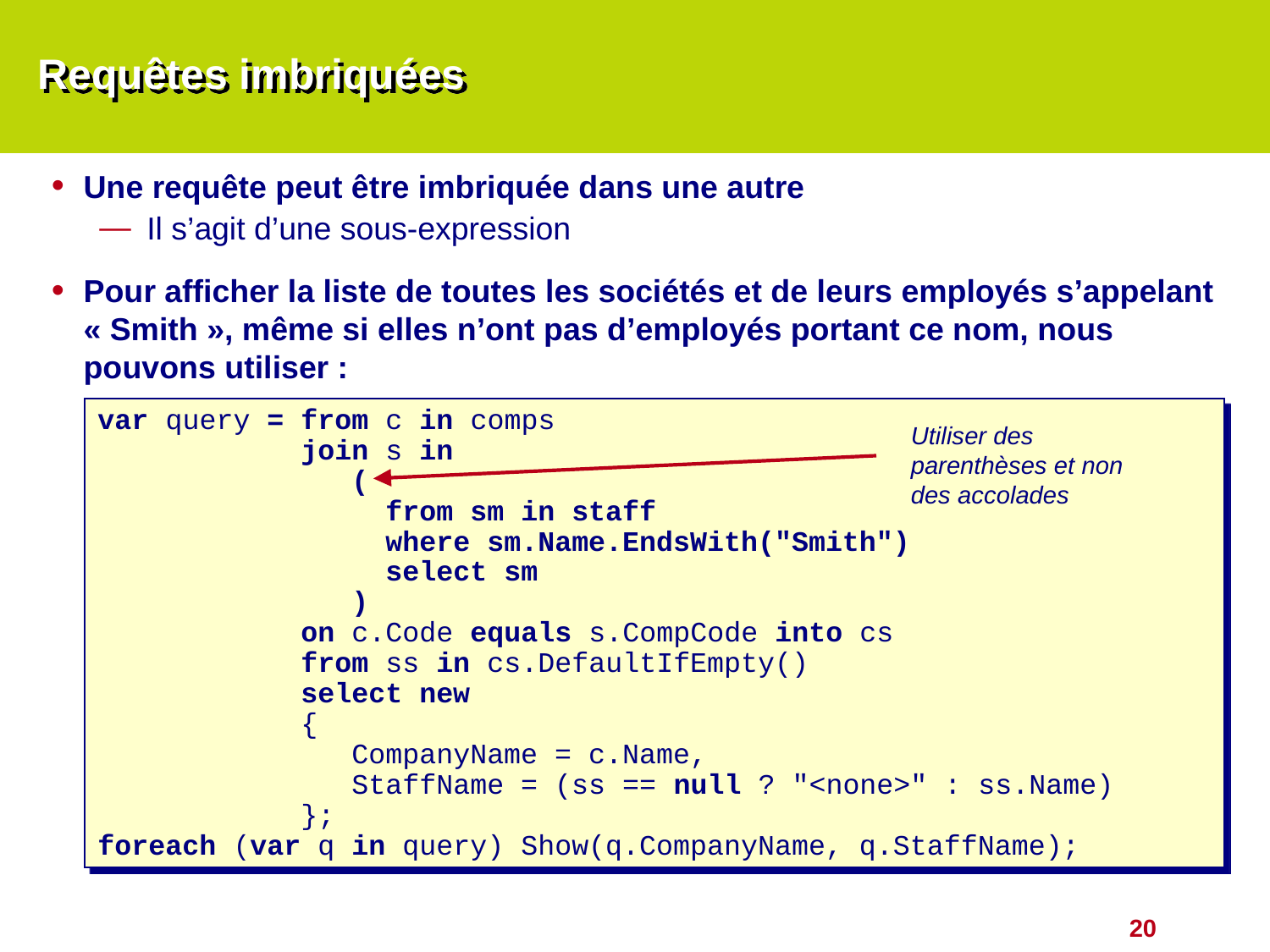

# Requêtes imbriquées
Une requête peut être imbriquée dans une autre
Il s’agit d’une sous-expression
Pour afficher la liste de toutes les sociétés et de leurs employés s’appelant « Smith », même si elles n’ont pas d’employés portant ce nom, nous pouvons utiliser :
var query = from c in comps
            join s in
		(
		  from sm in staff
		  where sm.Name.EndsWith("Smith")
		  select sm
		)
            on c.Code equals s.CompCode into cs
            from ss in cs.DefaultIfEmpty()
            select new
            {
		CompanyName = c.Name,
		StaffName = (ss == null ? "<none>" : ss.Name)
            };
foreach (var q in query) Show(q.CompanyName, q.StaffName);
Utiliser des parenthèses et non des accolades